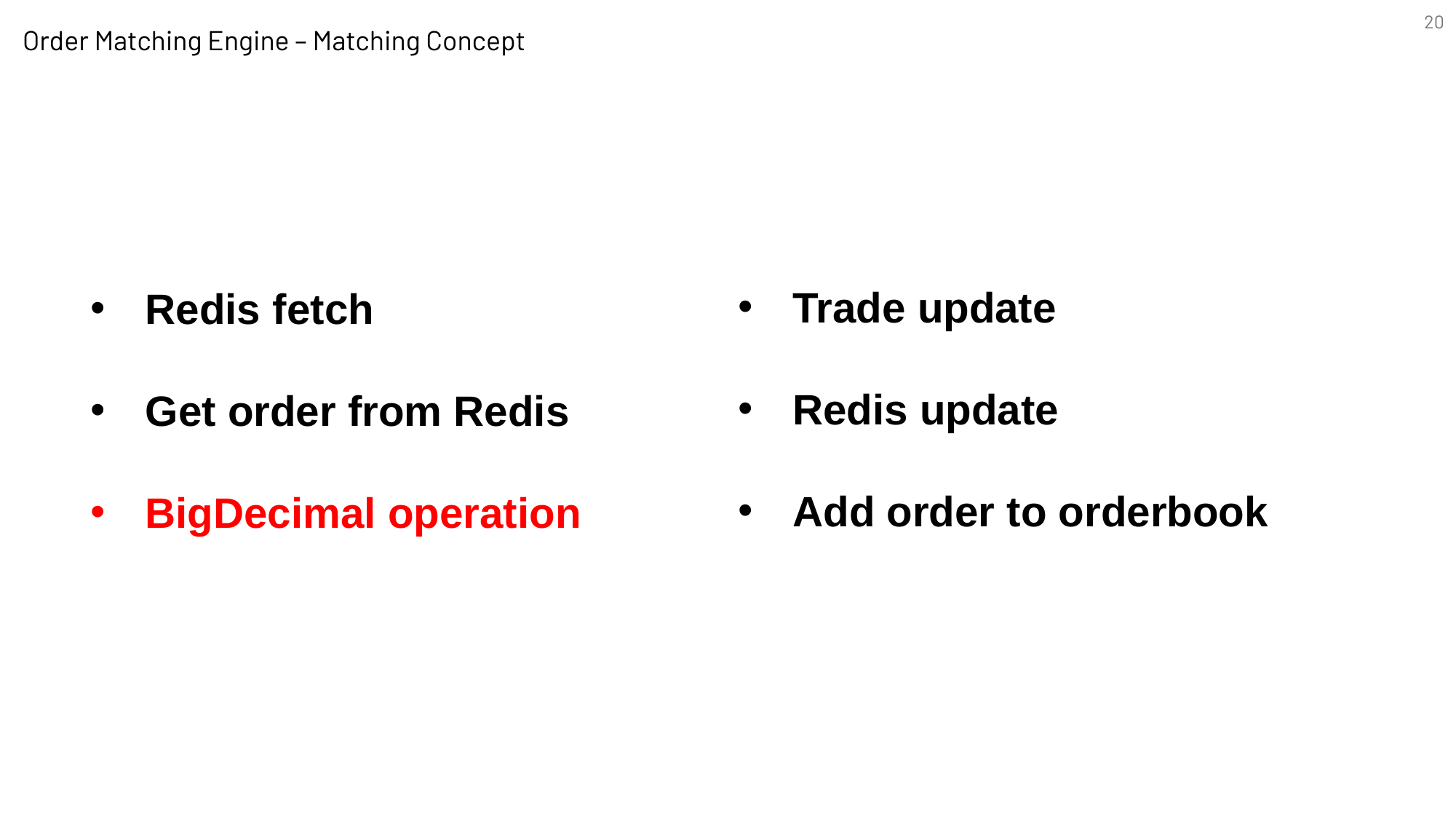

20
Order Matching Engine – Matching Concept
Redis fetch

Get order from Redis

BigDecimal operation
Trade update

Redis update

Add order to orderbook